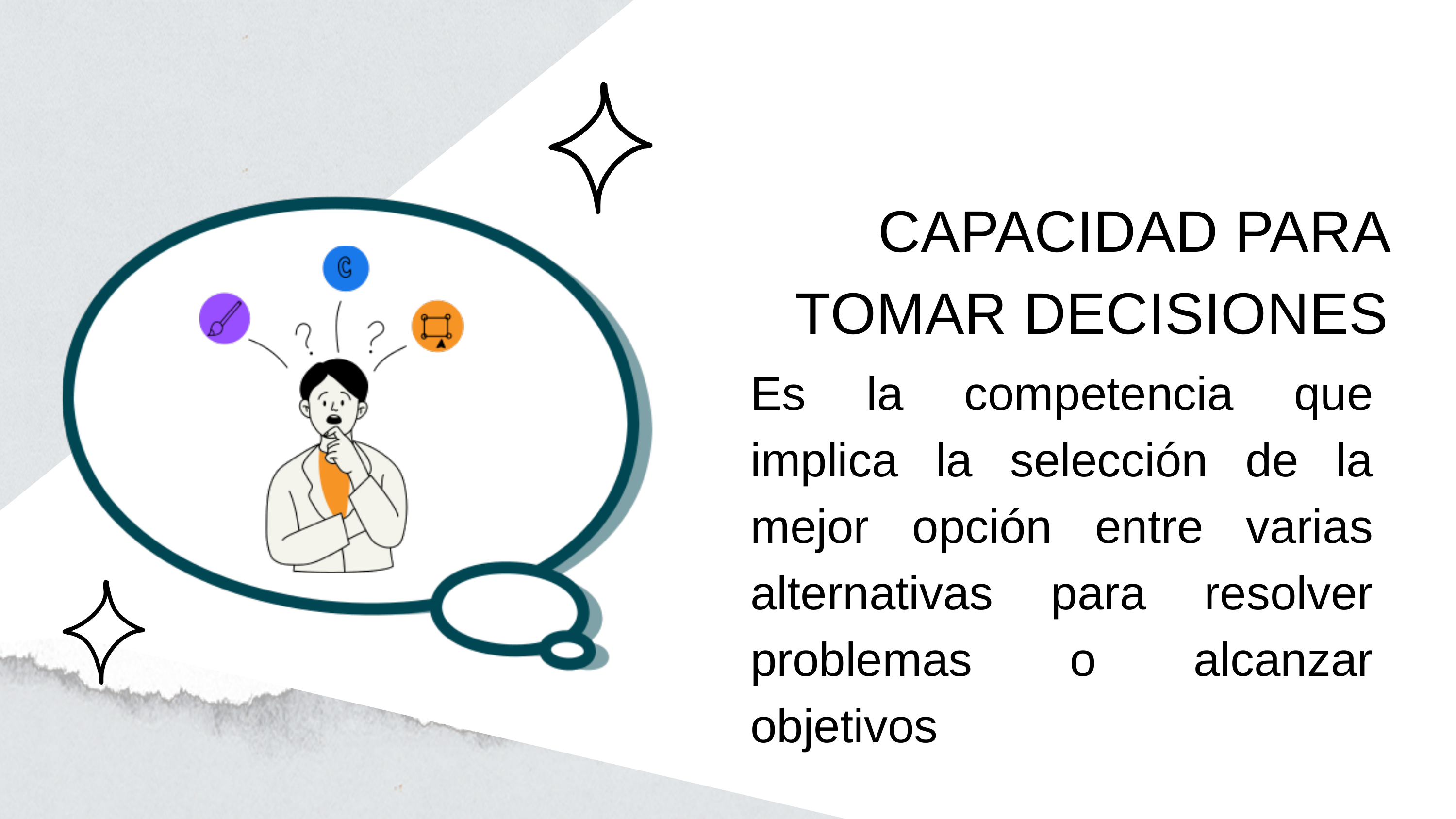

CAPACIDAD PARA TOMAR DECISIONES

Es la competencia que implica la selección de la mejor opción entre varias alternativas para resolver problemas o alcanzar objetivos